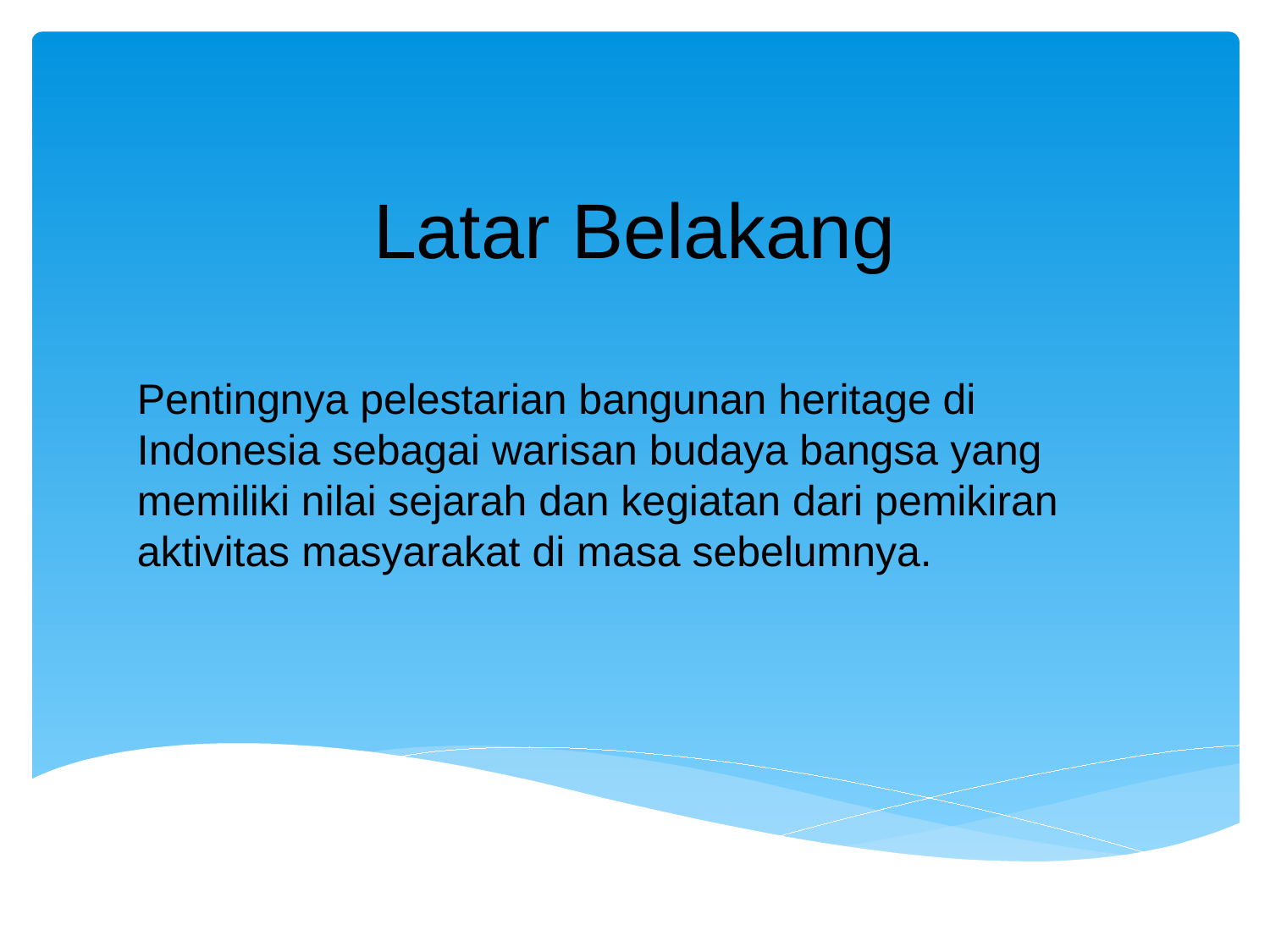

# Latar Belakang
Pentingnya pelestarian bangunan heritage di Indonesia sebagai warisan budaya bangsa yang memiliki nilai sejarah dan kegiatan dari pemikiran aktivitas masyarakat di masa sebelumnya.